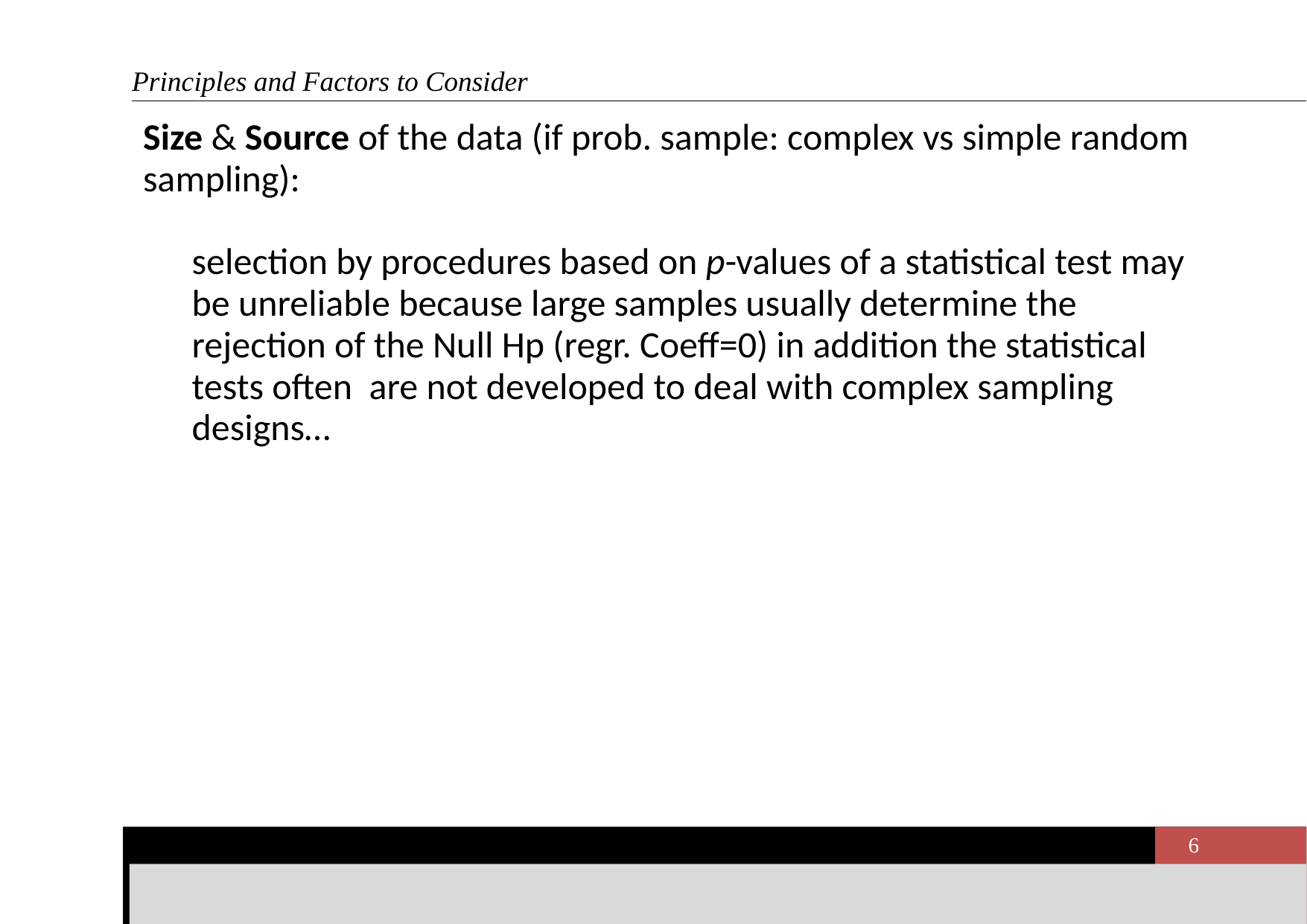

Principles and Factors to Consider

Size & Source of the data (if prob. sample: complex vs simple random sampling):

selection by procedures based on p-values of a statistical test may be unreliable because large samples usually determine the rejection of the Null Hp (regr. Coeff=0) in addition the statistical tests often  are not developed to deal with complex sampling designs…

M. D’Orazio | Selecting Auxiliary Variables in R
6